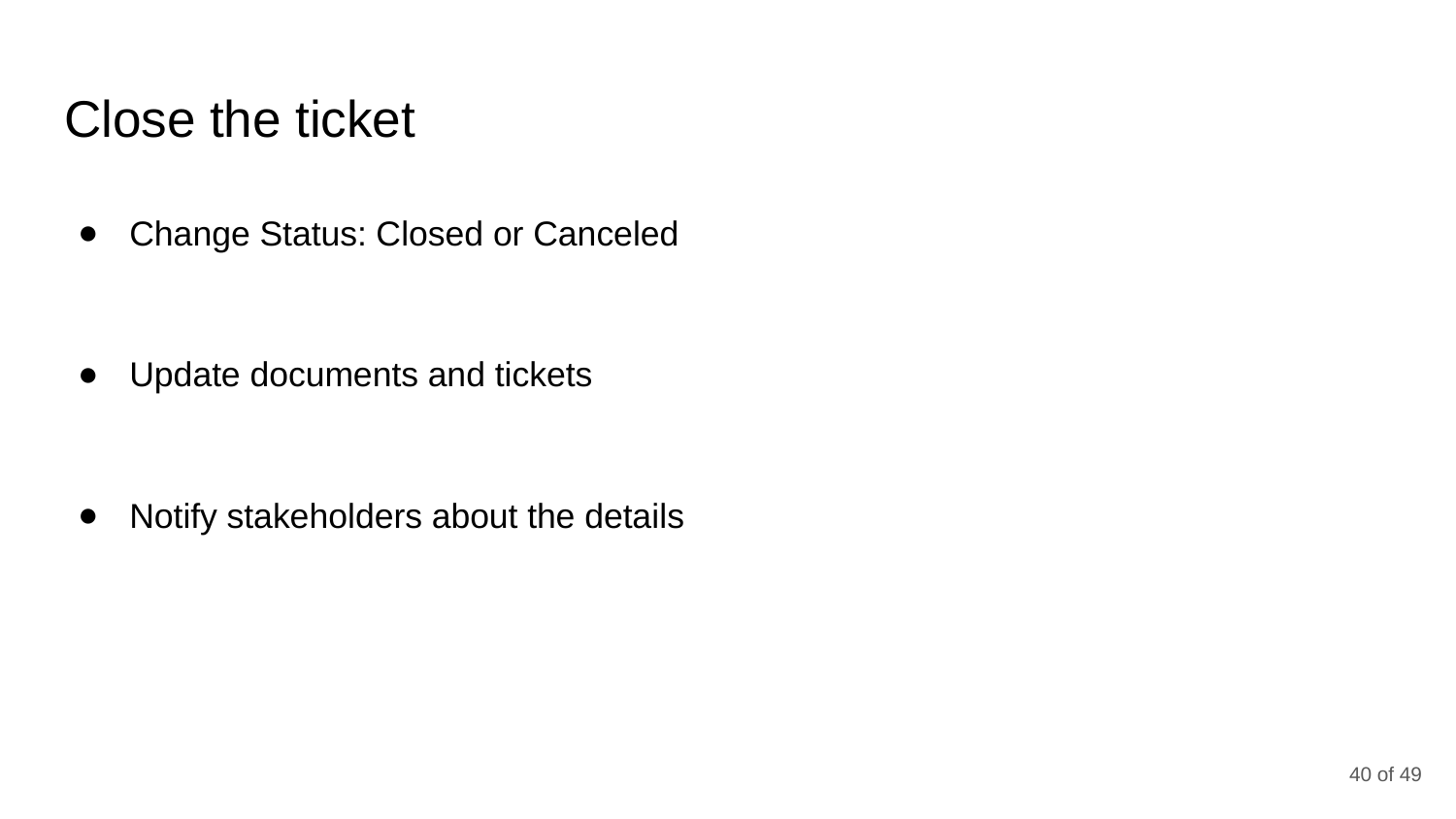

# Close the ticket
Change Status: Closed or Canceled

Update documents and tickets

Notify stakeholders about the details
40 of 49